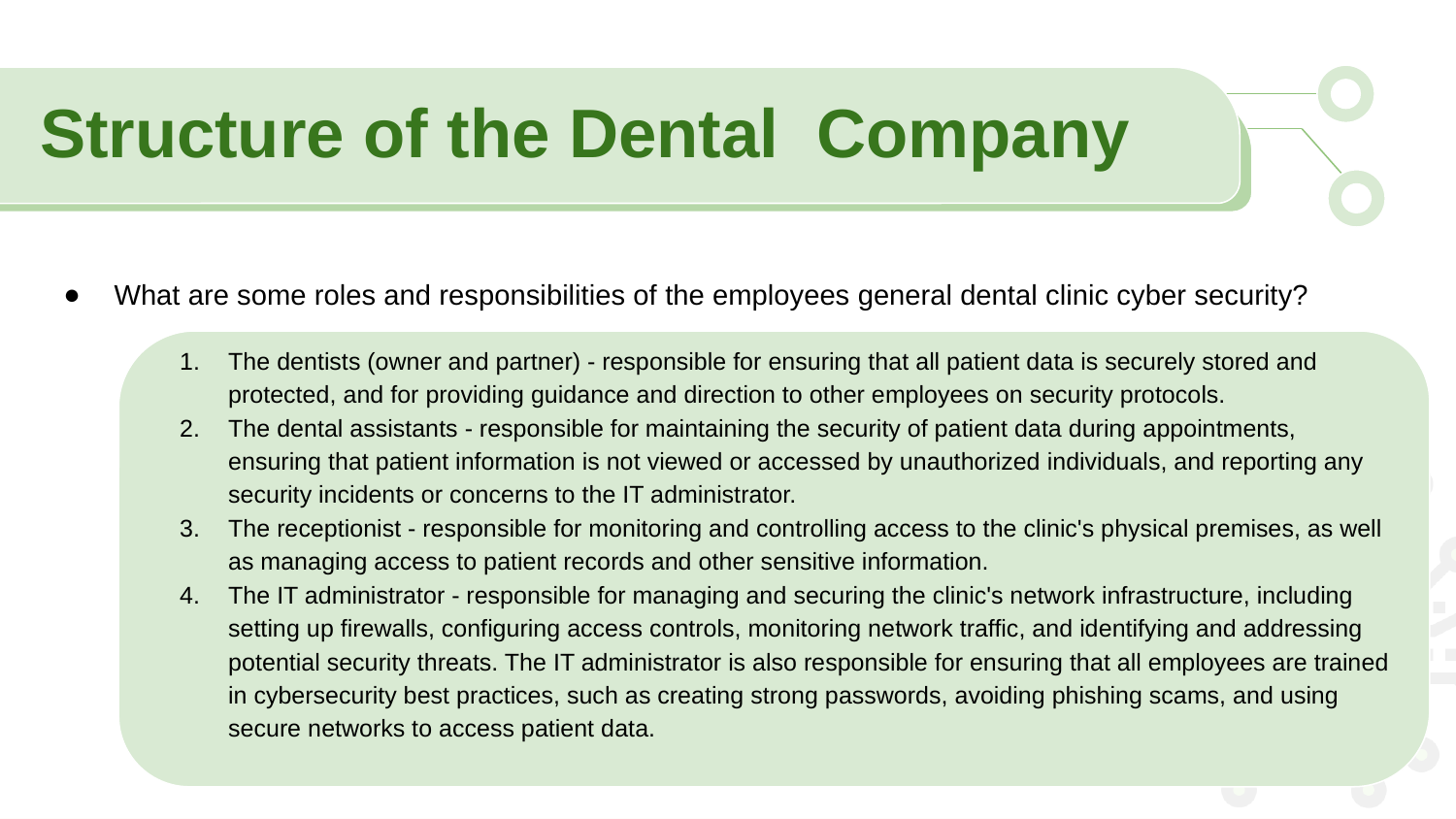

Structure of the Dental  Company

What are some roles and responsibilities of the employees general dental clinic cyber security?
The dentists (owner and partner) - responsible for ensuring that all patient data is securely stored and protected, and for providing guidance and direction to other employees on security protocols.
The dental assistants - responsible for maintaining the security of patient data during appointments, ensuring that patient information is not viewed or accessed by unauthorized individuals, and reporting any security incidents or concerns to the IT administrator.
The receptionist - responsible for monitoring and controlling access to the clinic's physical premises, as well as managing access to patient records and other sensitive information.
The IT administrator - responsible for managing and securing the clinic's network infrastructure, including setting up firewalls, configuring access controls, monitoring network traffic, and identifying and addressing potential security threats. The IT administrator is also responsible for ensuring that all employees are trained in cybersecurity best practices, such as creating strong passwords, avoiding phishing scams, and using secure networks to access patient data.